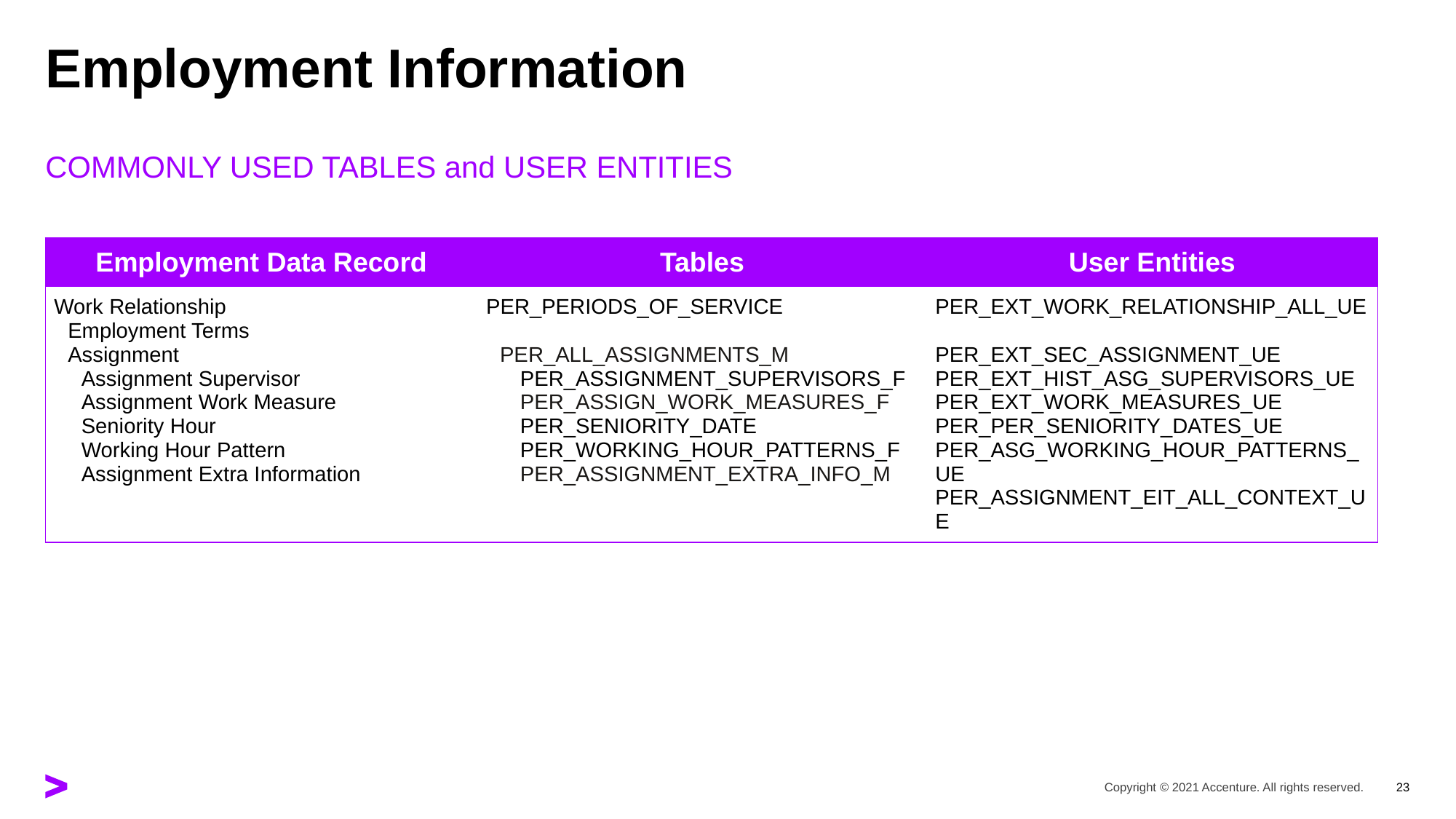

# Employment Information
COMMONLY USED TABLES and USER ENTITIES
| Employment Data Record | Tables | User Entities |
| --- | --- | --- |
| Work Relationship Employment Terms Assignment Assignment Supervisor Assignment Work Measure Seniority Hour Working Hour Pattern Assignment Extra Information | PER\_PERIODS\_OF\_SERVICE PER\_ALL\_ASSIGNMENTS\_M PER\_ASSIGNMENT\_SUPERVISORS\_F PER\_ASSIGN\_WORK\_MEASURES\_F PER\_SENIORITY\_DATE PER\_WORKING\_HOUR\_PATTERNS\_F PER\_ASSIGNMENT\_EXTRA\_INFO\_M | PER\_EXT\_WORK\_RELATIONSHIP\_ALL\_UE PER\_EXT\_SEC\_ASSIGNMENT\_UE PER\_EXT\_HIST\_ASG\_SUPERVISORS\_UE PER\_EXT\_WORK\_MEASURES\_UE PER\_PER\_SENIORITY\_DATES\_UE PER\_ASG\_WORKING\_HOUR\_PATTERNS\_UE PER\_ASSIGNMENT\_EIT\_ALL\_CONTEXT\_UE |
Copyright © 2021 Accenture. All rights reserved.
23